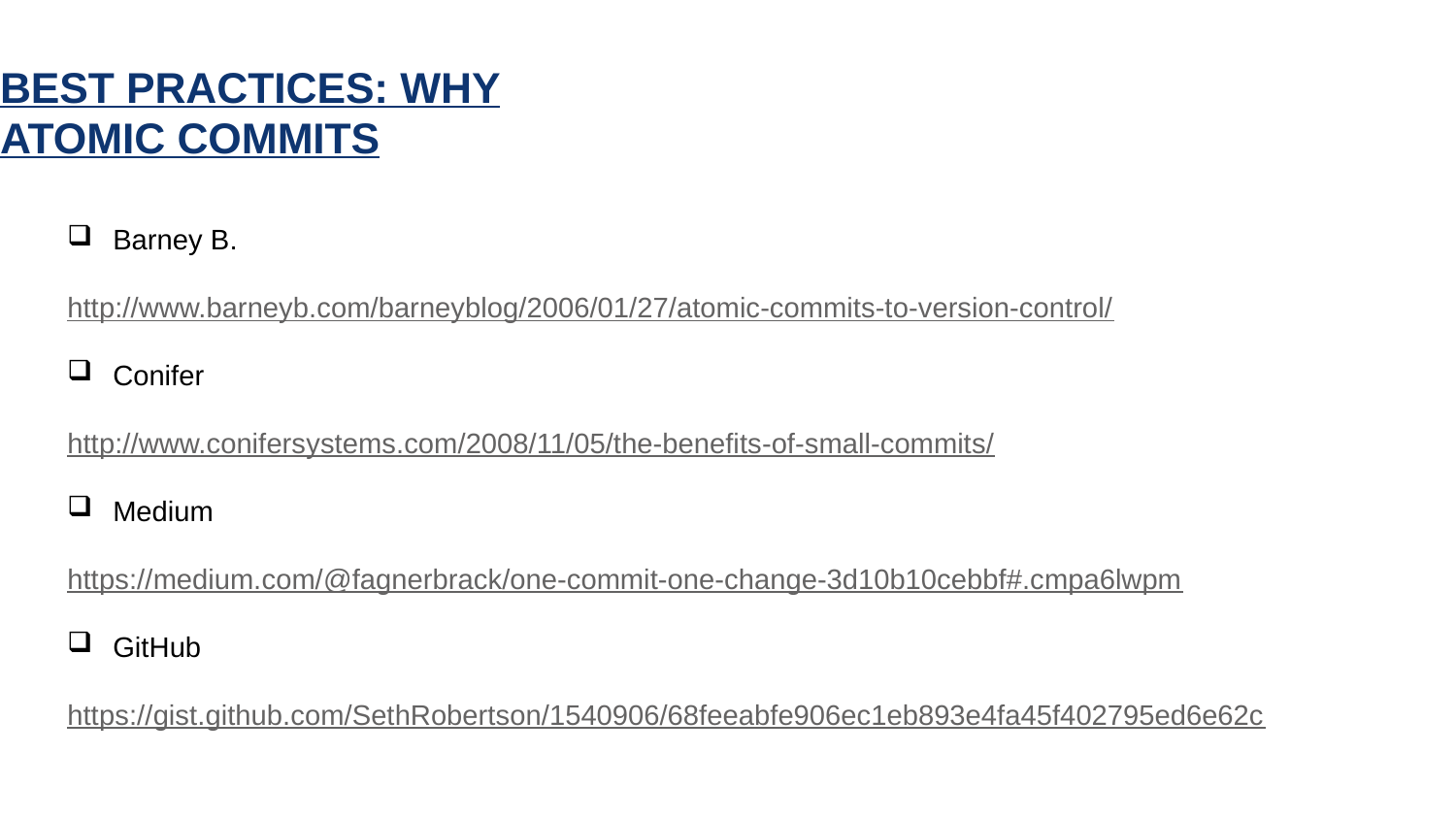

# BEST PRACTICES: WHY ATOMIC COMMITS
Barney B.

http://www.barneyb.com/barneyblog/2006/01/27/atomic-commits-to-version-control/

Conifer

http://www.conifersystems.com/2008/11/05/the-benefits-of-small-commits/

Medium

https://medium.com/@fagnerbrack/one-commit-one-change-3d10b10cebbf#.cmpa6lwpm

GitHub

https://gist.github.com/SethRobertson/1540906/68feeabfe906ec1eb893e4fa45f402795ed6e62c